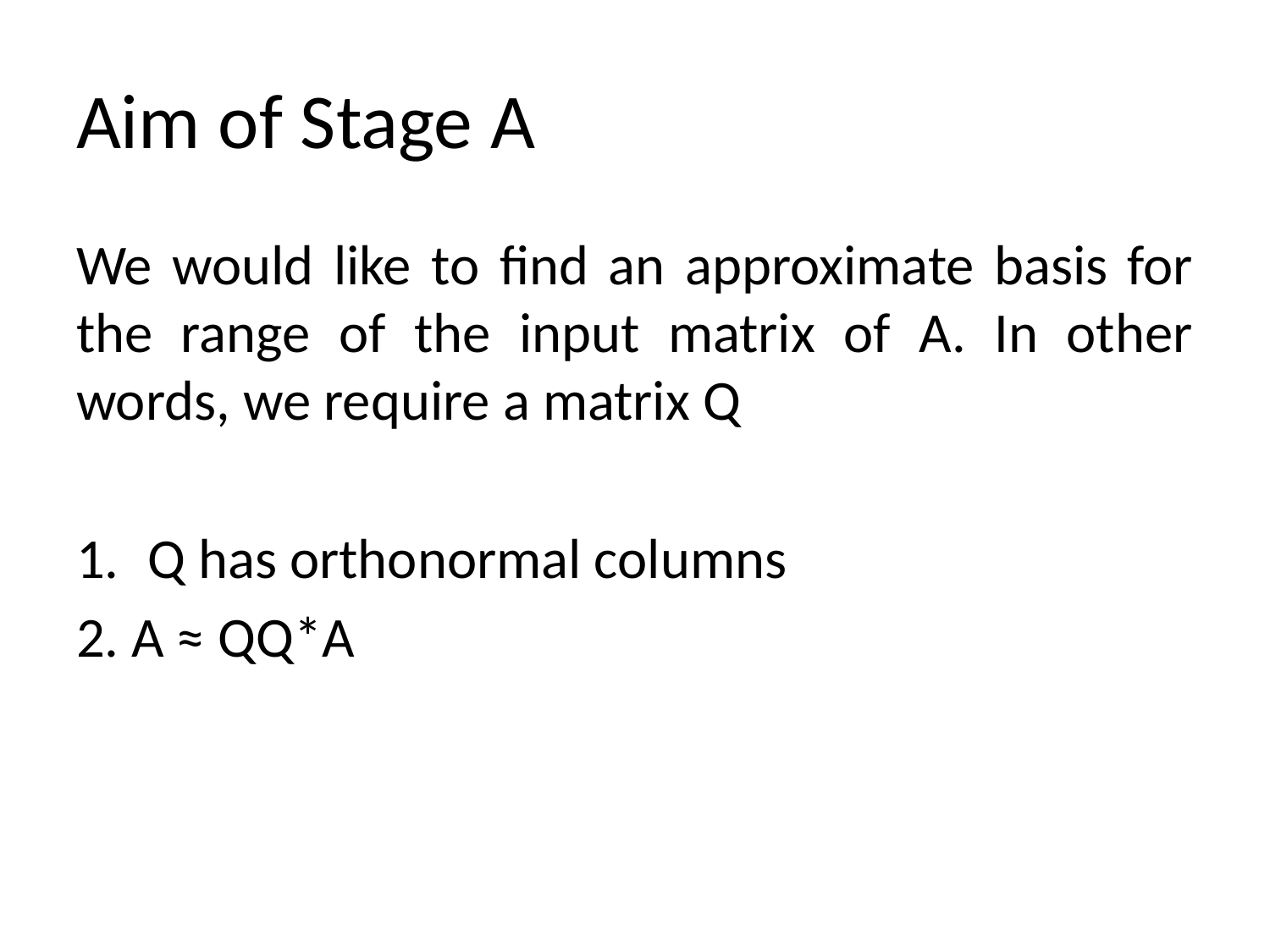

# Aim of Stage A
We would like to find an approximate basis for the range of the input matrix of A. In other words, we require a matrix Q

Q has orthonormal columns
2. A ≈ QQ*A